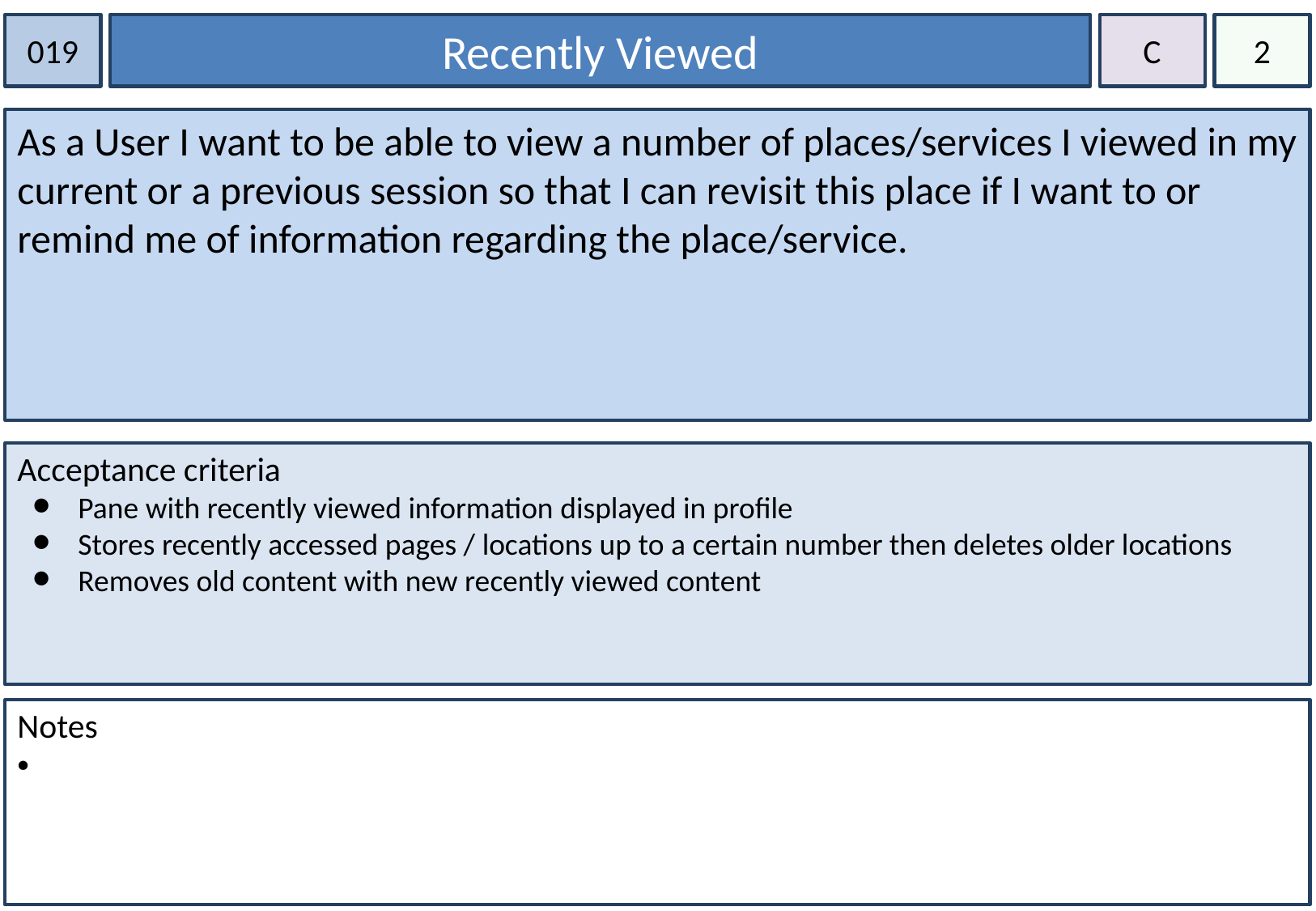

019
Recently Viewed
C
2
As a User I want to be able to view a number of places/services I viewed in my current or a previous session so that I can revisit this place if I want to or remind me of information regarding the place/service.

Acceptance criteria
Pane with recently viewed information displayed in profile
Stores recently accessed pages / locations up to a certain number then deletes older locations
Removes old content with new recently viewed content
Notes